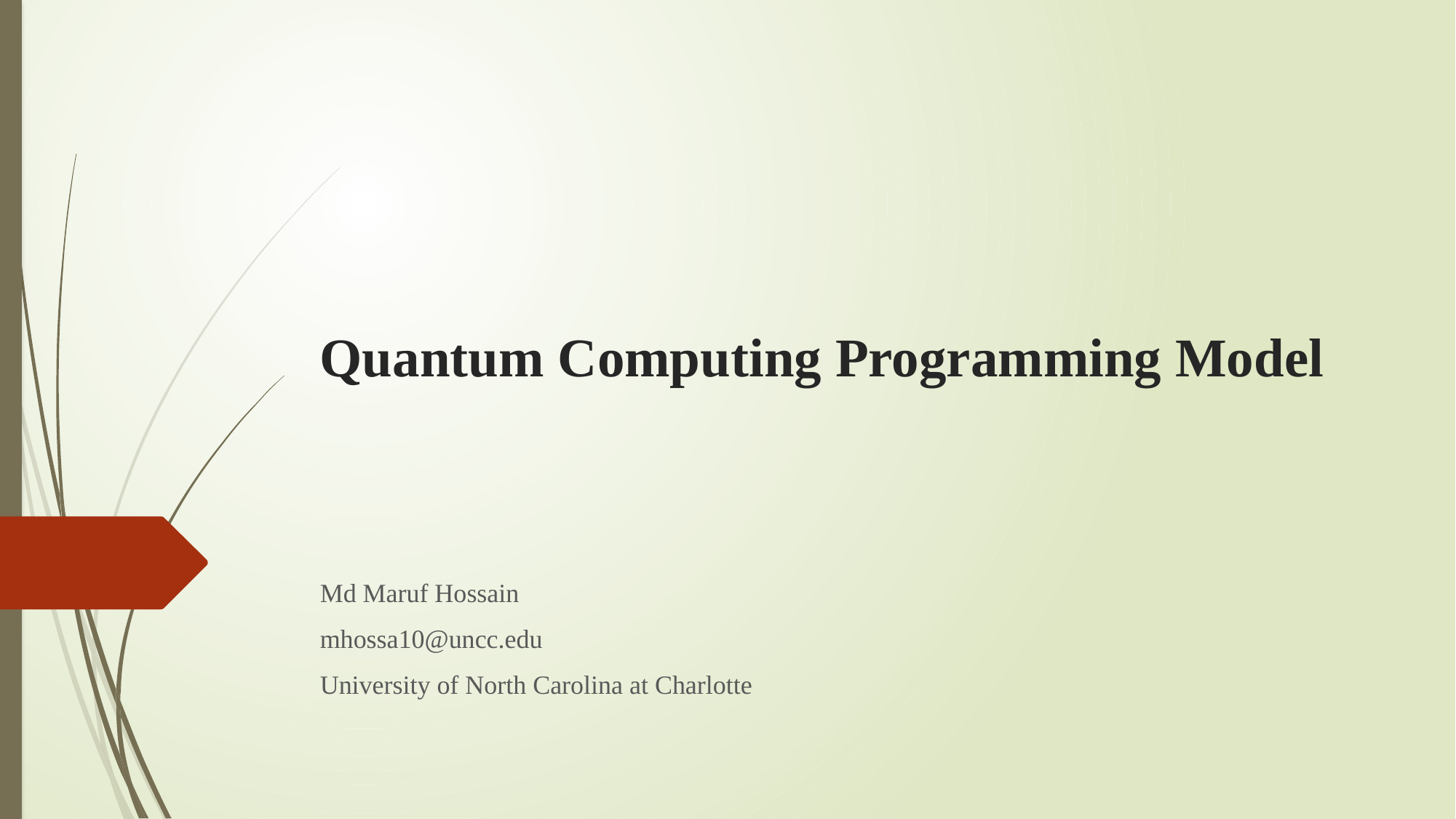

# Quantum Computing Programming Model
Md Maruf Hossain
mhossa10@uncc.edu
University of North Carolina at Charlotte